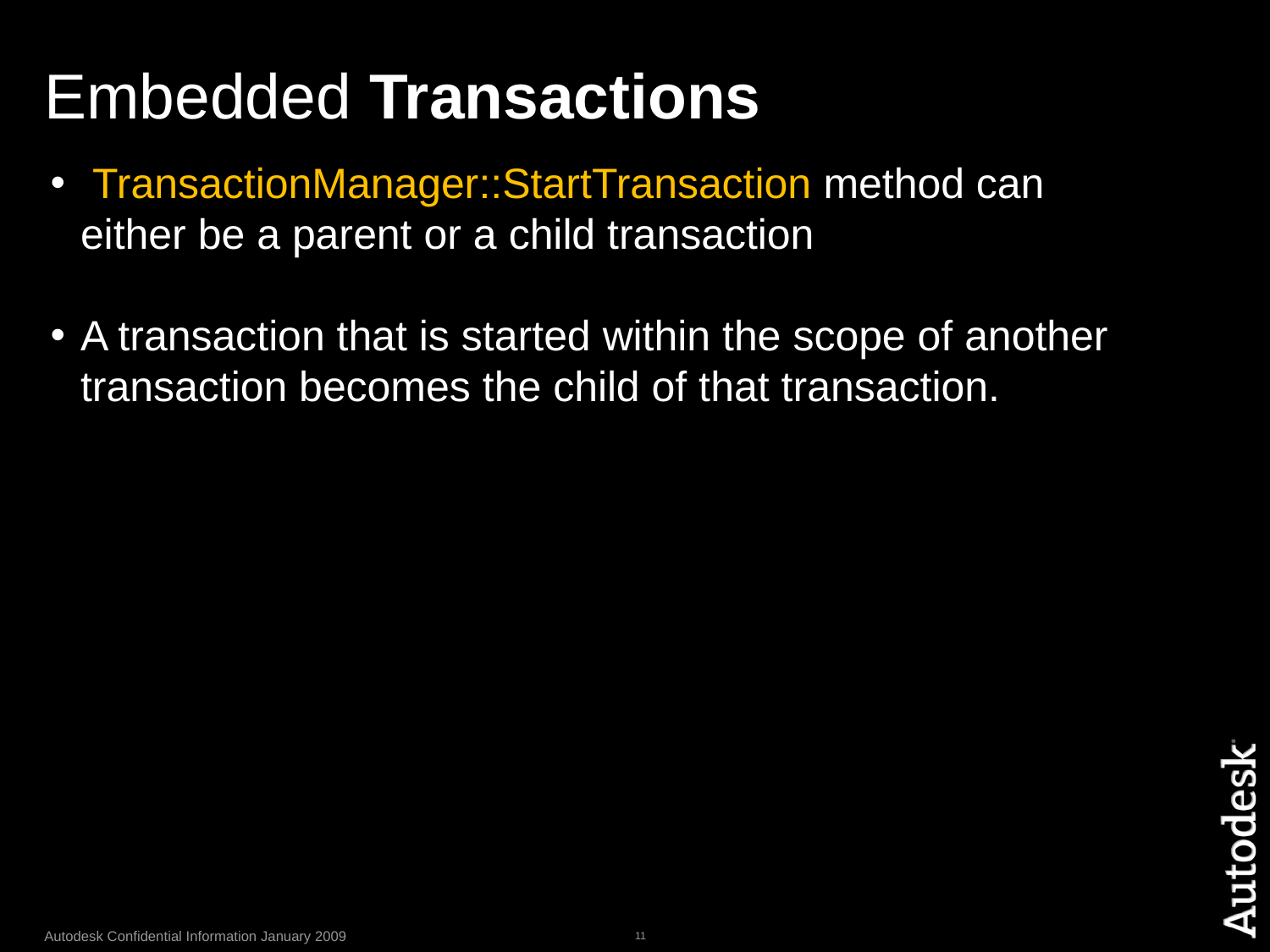

# Embedded Transactions
 TransactionManager::StartTransaction method can either be a parent or a child transaction

A transaction that is started within the scope of another transaction becomes the child of that transaction.